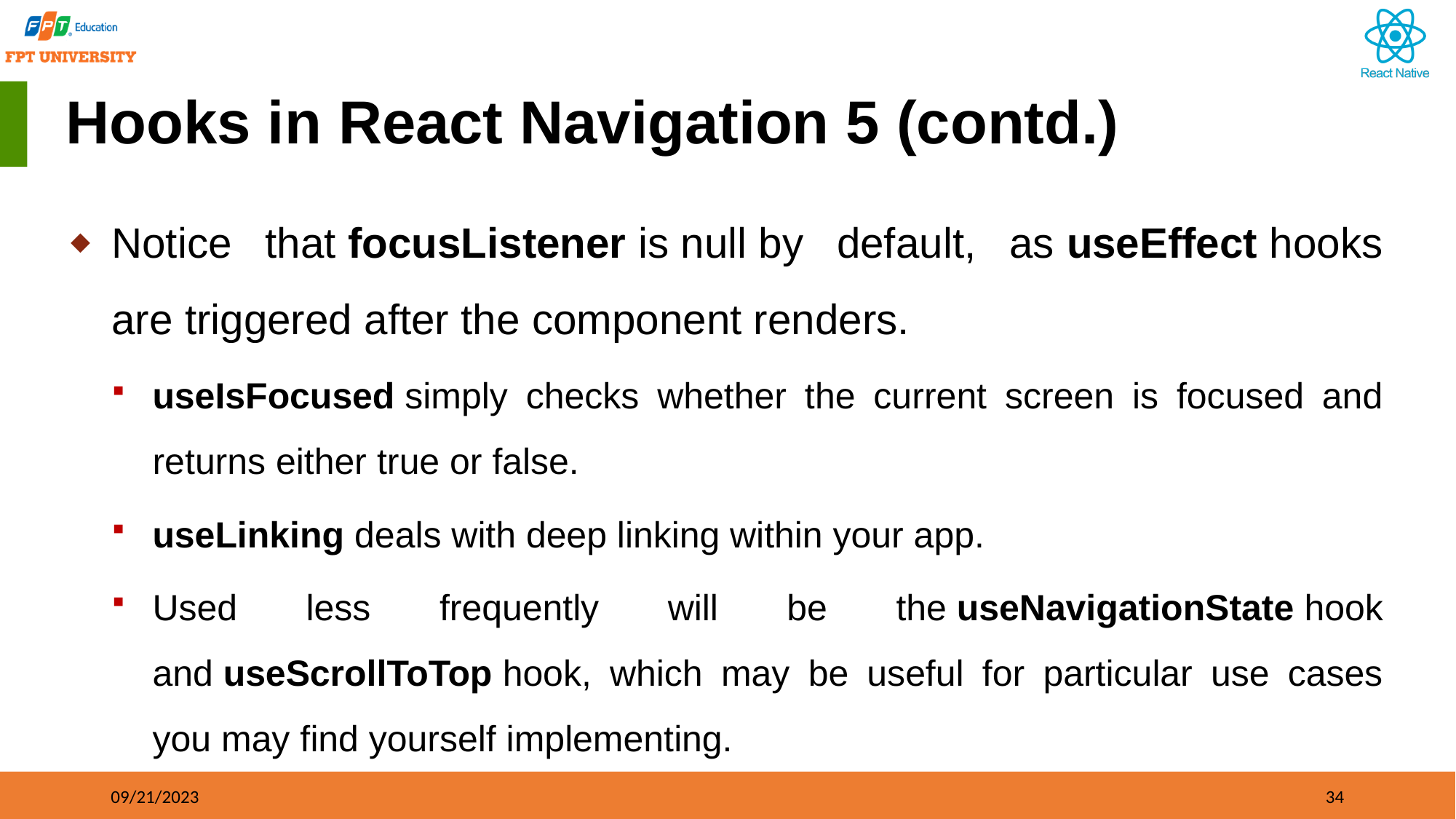

# Hooks in React Navigation 5 (contd.)
Notice that focusListener is null by default, as useEffect hooks are triggered after the component renders.
useIsFocused simply checks whether the current screen is focused and returns either true or false.
useLinking deals with deep linking within your app.
Used less frequently will be the useNavigationState hook and useScrollToTop hook, which may be useful for particular use cases you may find yourself implementing.
09/21/2023
34